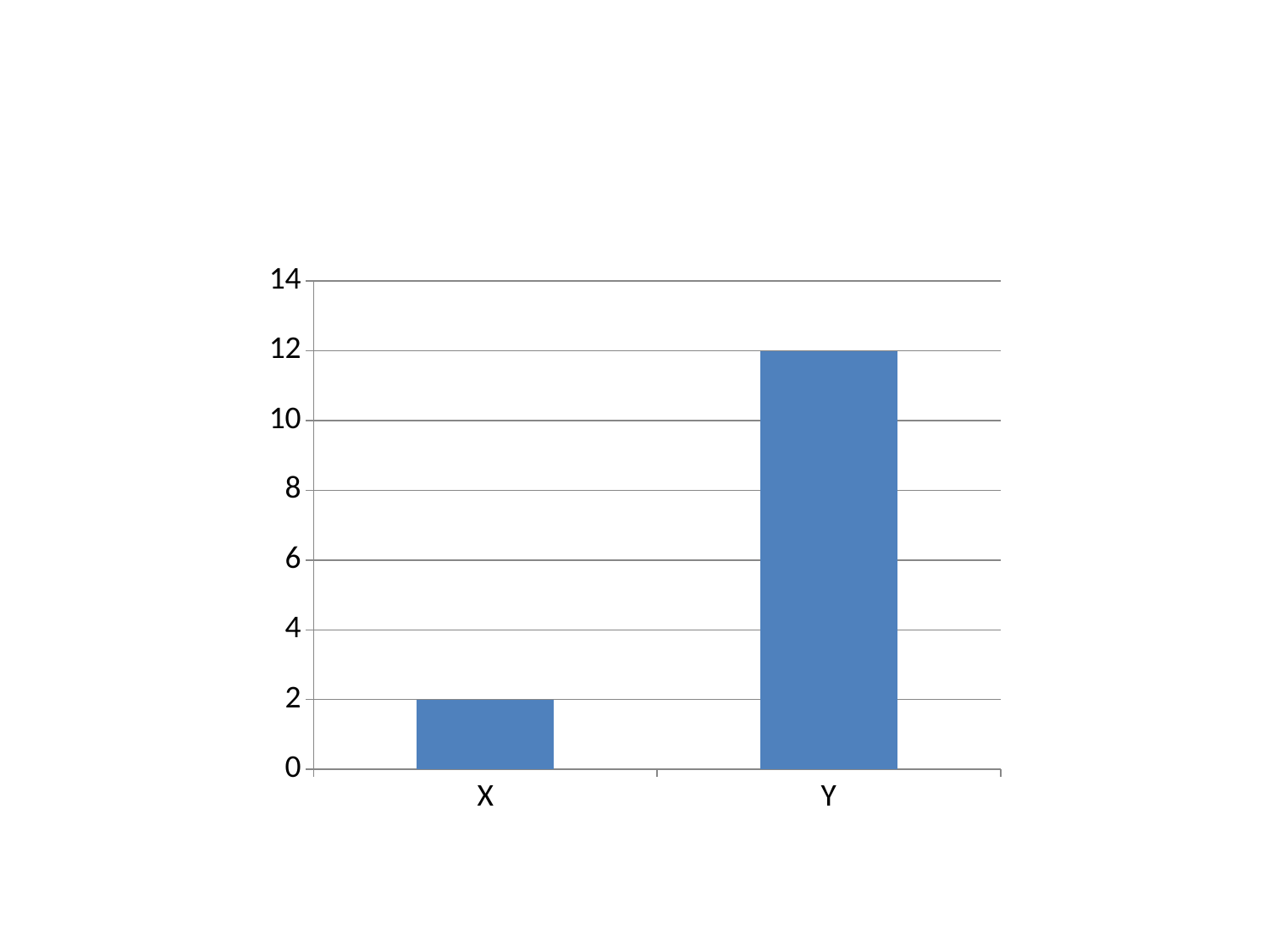

#

### Chart

| Category | Chart |
|---|---|
| X | 2.0 |
| Y | 12.0 |